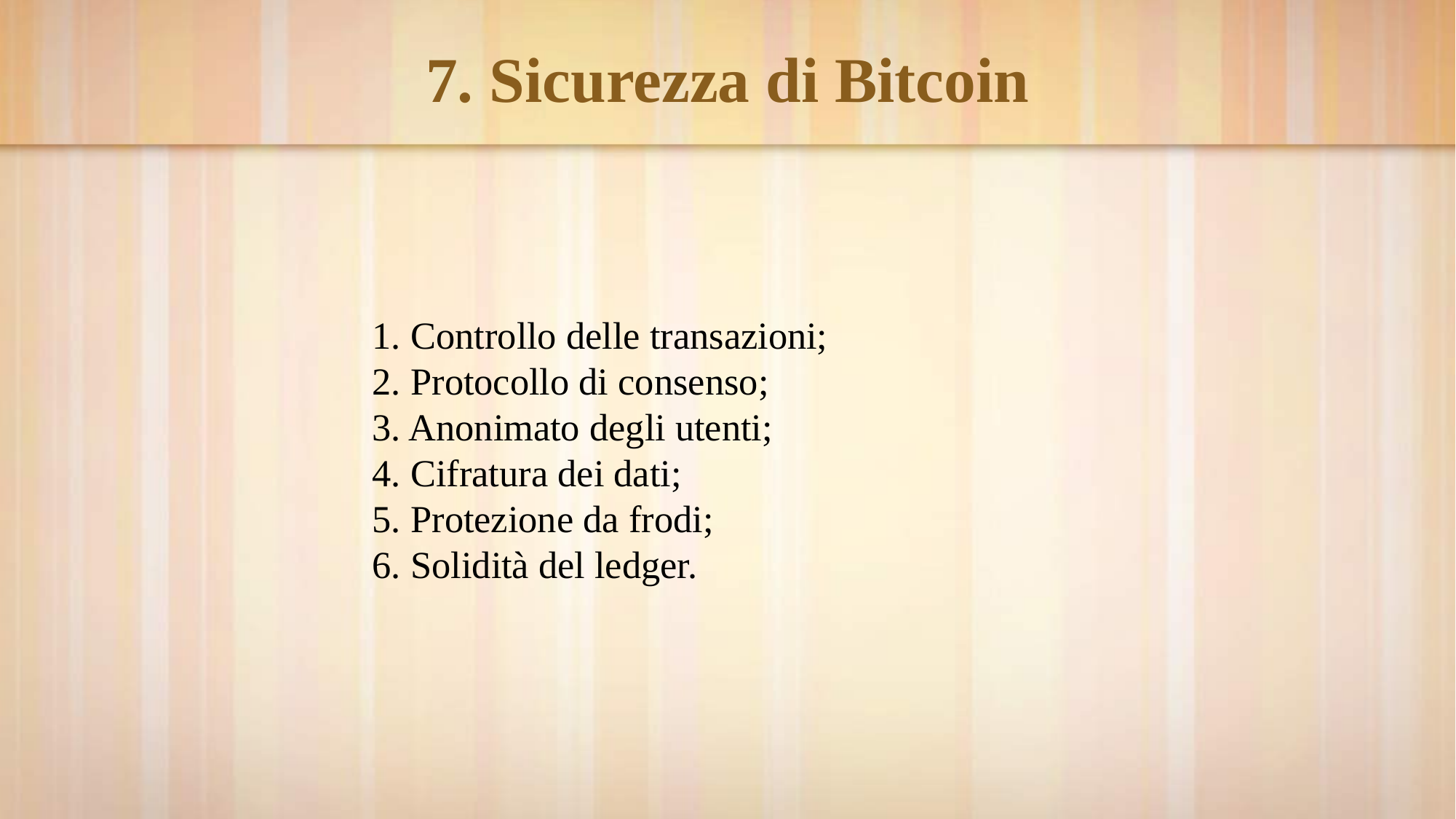

# 7. Sicurezza di Bitcoin

1. Controllo delle transazioni;
2. Protocollo di consenso;
3. Anonimato degli utenti;
4. Cifratura dei dati;
5. Protezione da frodi;
6. Solidità del ledger.